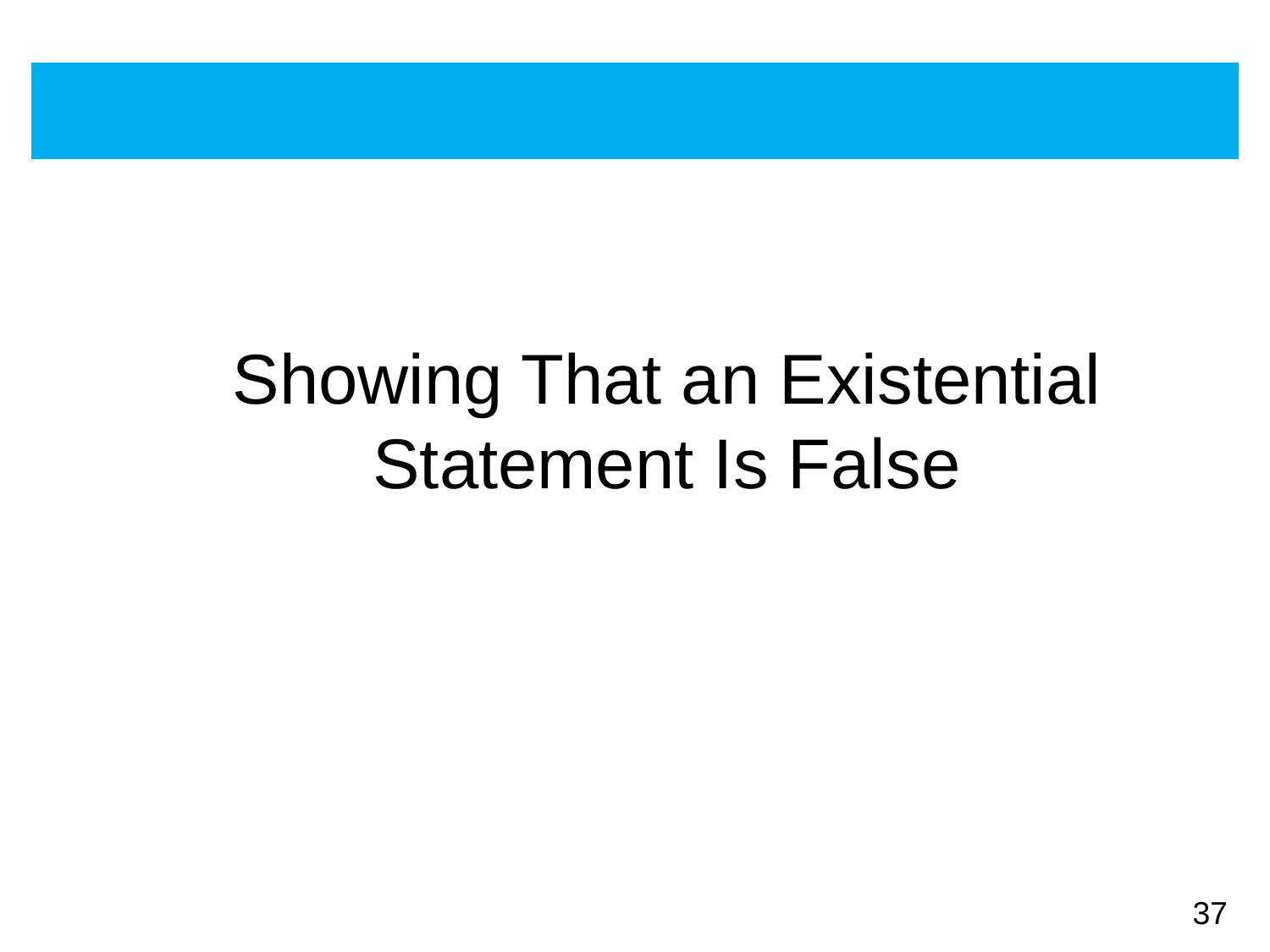

# Showing That an Existential Statement Is False